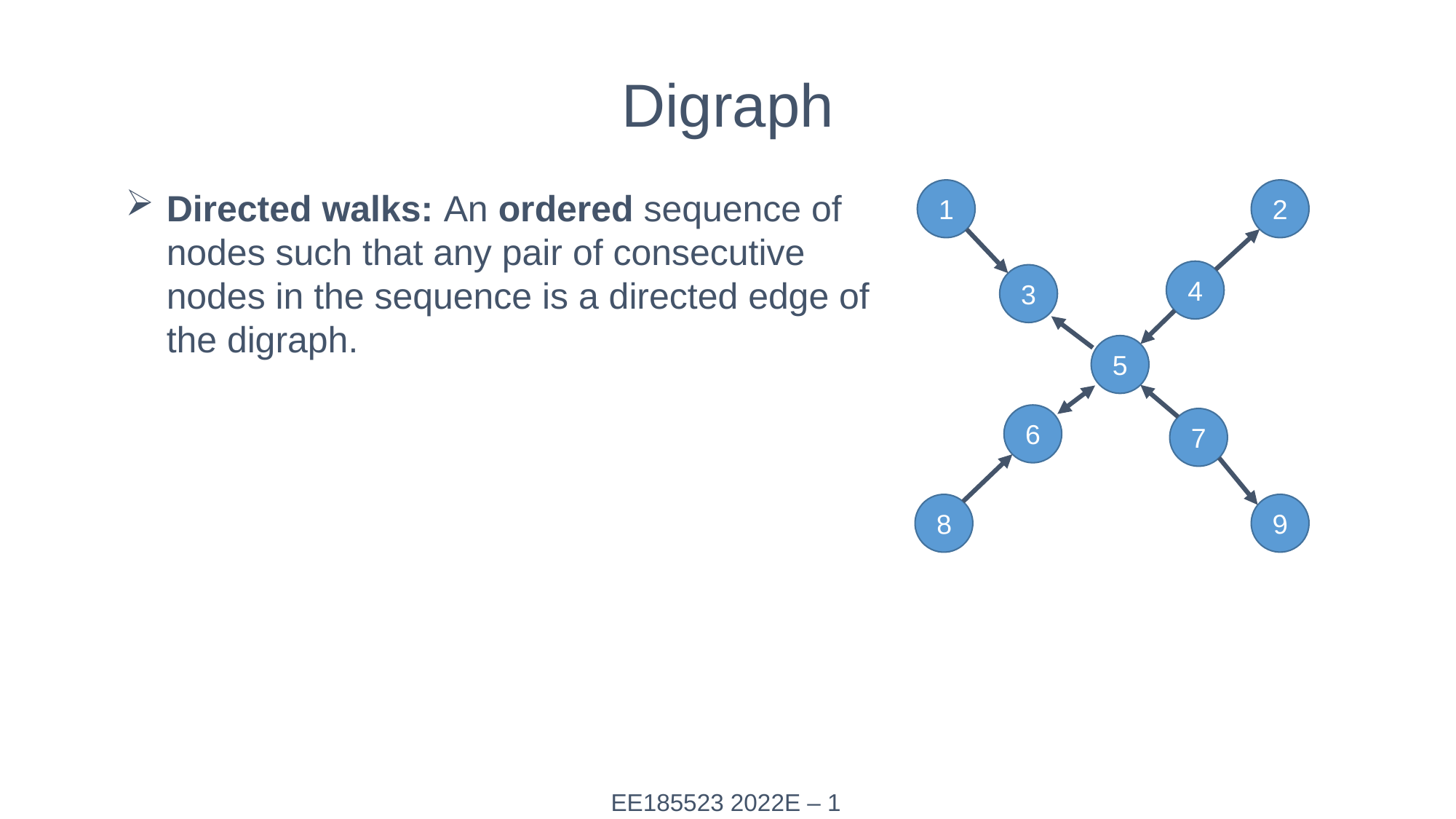

Digraph
Directed walks: An ordered sequence of nodes such that any pair of consecutive nodes in the sequence is a directed edge of the digraph.
1
2
4
3
5
6
7
8
9
EE185523 2022E – 1